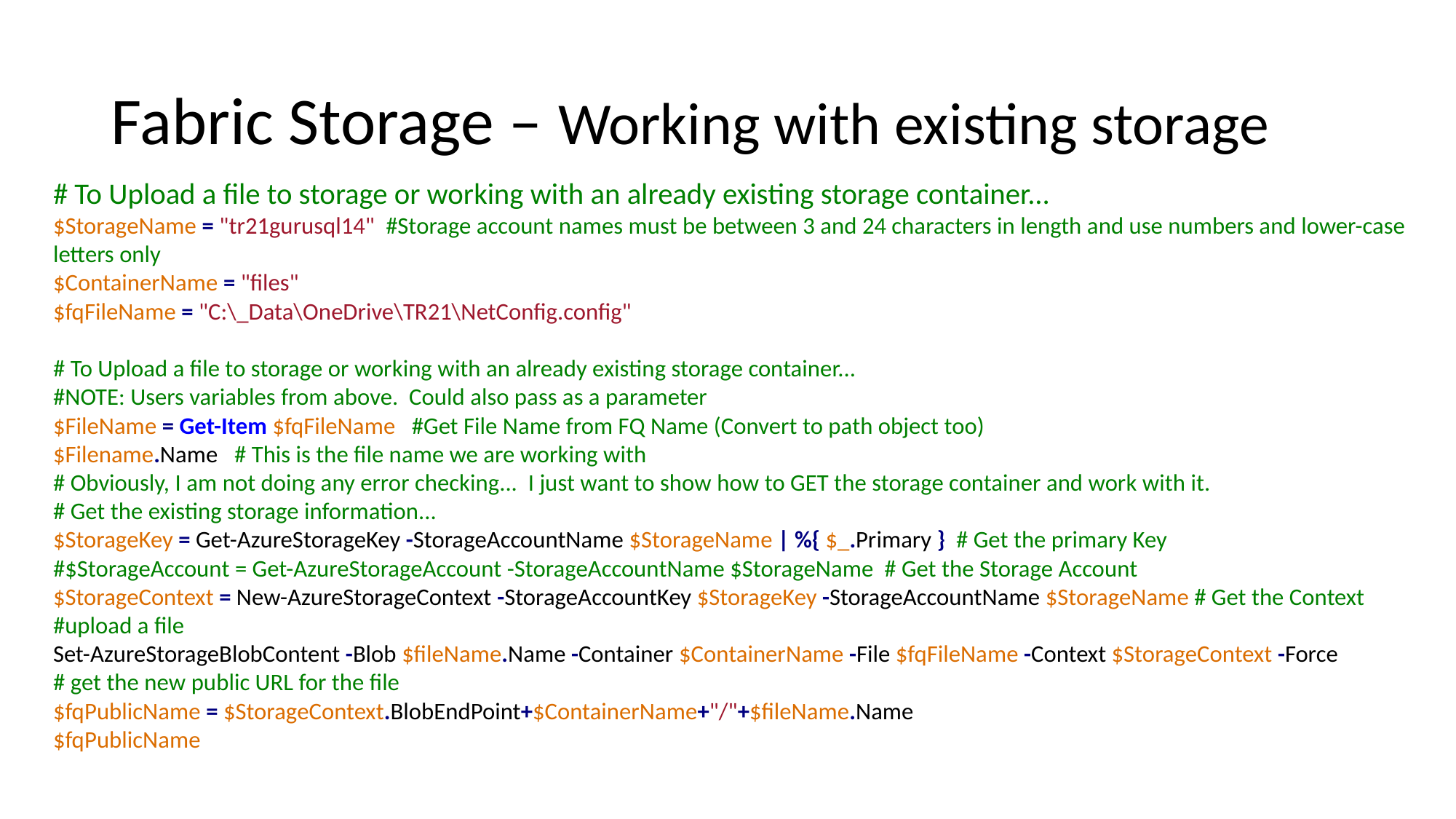

# Fabric Storage – Working with existing storage

# To Upload a file to storage or working with an already existing storage container... $StorageName = "tr21gurusql14"  #Storage account names must be between 3 and 24 characters in length and use numbers and lower-case letters only
$ContainerName = "files"
$fqFileName = "C:\_Data\OneDrive\TR21\NetConfig.config"

# To Upload a file to storage or working with an already existing storage container...
#NOTE: Users variables from above.  Could also pass as a parameter
$FileName = Get-Item $fqFileName   #Get File Name from FQ Name (Convert to path object too)
$Filename.Name   # This is the file name we are working with
# Obviously, I am not doing any error checking...  I just want to show how to GET the storage container and work with it.
# Get the existing storage information...
$StorageKey = Get-AzureStorageKey -StorageAccountName $StorageName | %{ $_.Primary }  # Get the primary Key
#$StorageAccount = Get-AzureStorageAccount -StorageAccountName $StorageName  # Get the Storage Account
$StorageContext = New-AzureStorageContext -StorageAccountKey $StorageKey -StorageAccountName $StorageName # Get the Context
#upload a file
Set-AzureStorageBlobContent -Blob $fileName.Name -Container $ContainerName -File $fqFileName -Context $StorageContext -Force
# get the new public URL for the file
$fqPublicName = $StorageContext.BlobEndPoint+$ContainerName+"/"+$fileName.Name
$fqPublicName